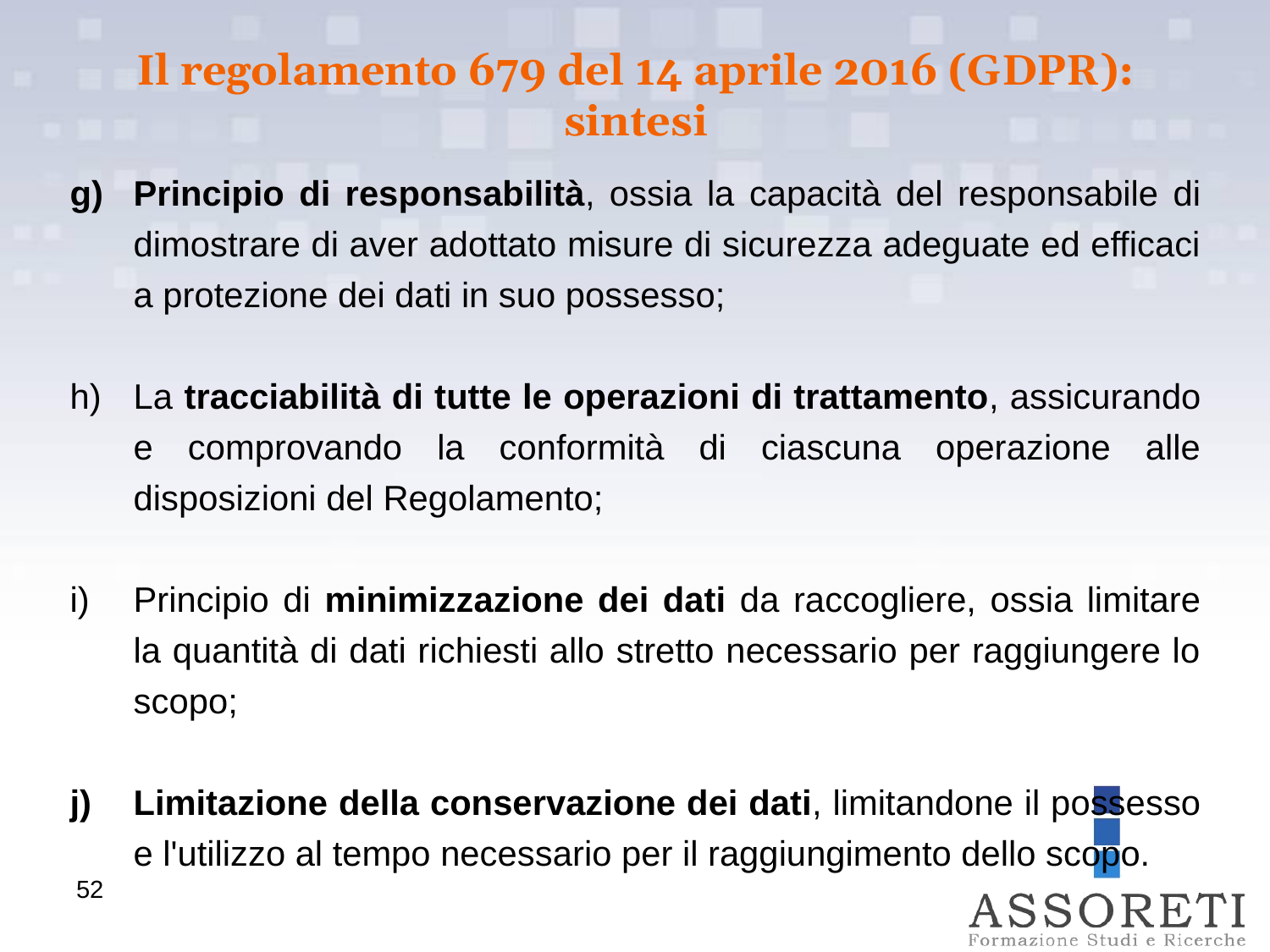

Il regolamento 679 del 14 aprile 2016 (GDPR): sintesi
Principio di responsabilità, ossia la capacità del responsabile di dimostrare di aver adottato misure di sicurezza adeguate ed efficaci a protezione dei dati in suo possesso;

La tracciabilità di tutte le operazioni di trattamento, assicurando e comprovando la conformità di ciascuna operazione alle disposizioni del Regolamento;

Principio di minimizzazione dei dati da raccogliere, ossia limitare la quantità di dati richiesti allo stretto necessario per raggiungere lo scopo;

Limitazione della conservazione dei dati, limitandone il possesso e l'utilizzo al tempo necessario per il raggiungimento dello scopo.
52